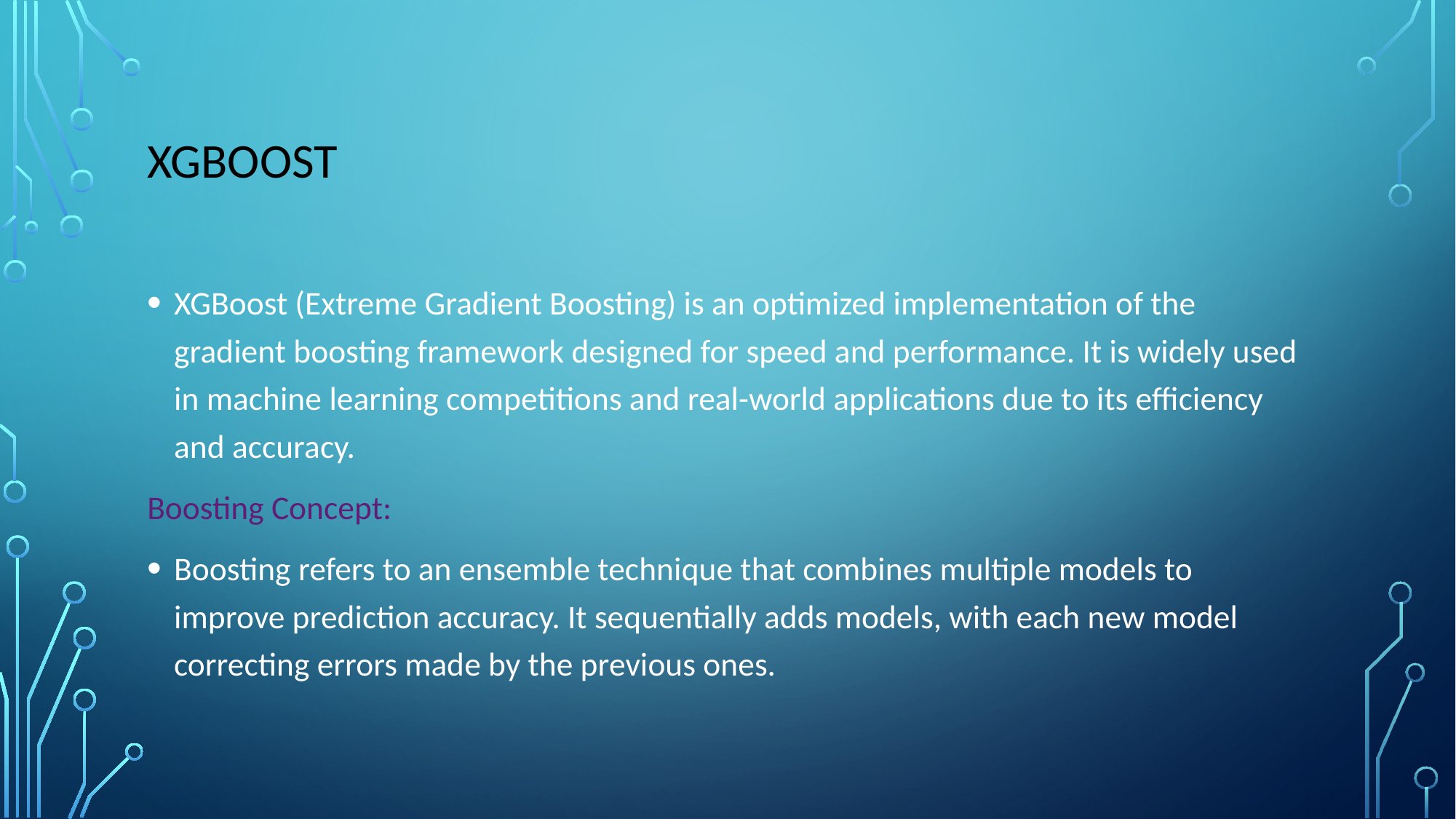

# XGBoost
XGBoost (Extreme Gradient Boosting) is an optimized implementation of the gradient boosting framework designed for speed and performance. It is widely used in machine learning competitions and real-world applications due to its efficiency and accuracy.
Boosting Concept:
Boosting refers to an ensemble technique that combines multiple models to improve prediction accuracy. It sequentially adds models, with each new model correcting errors made by the previous ones.